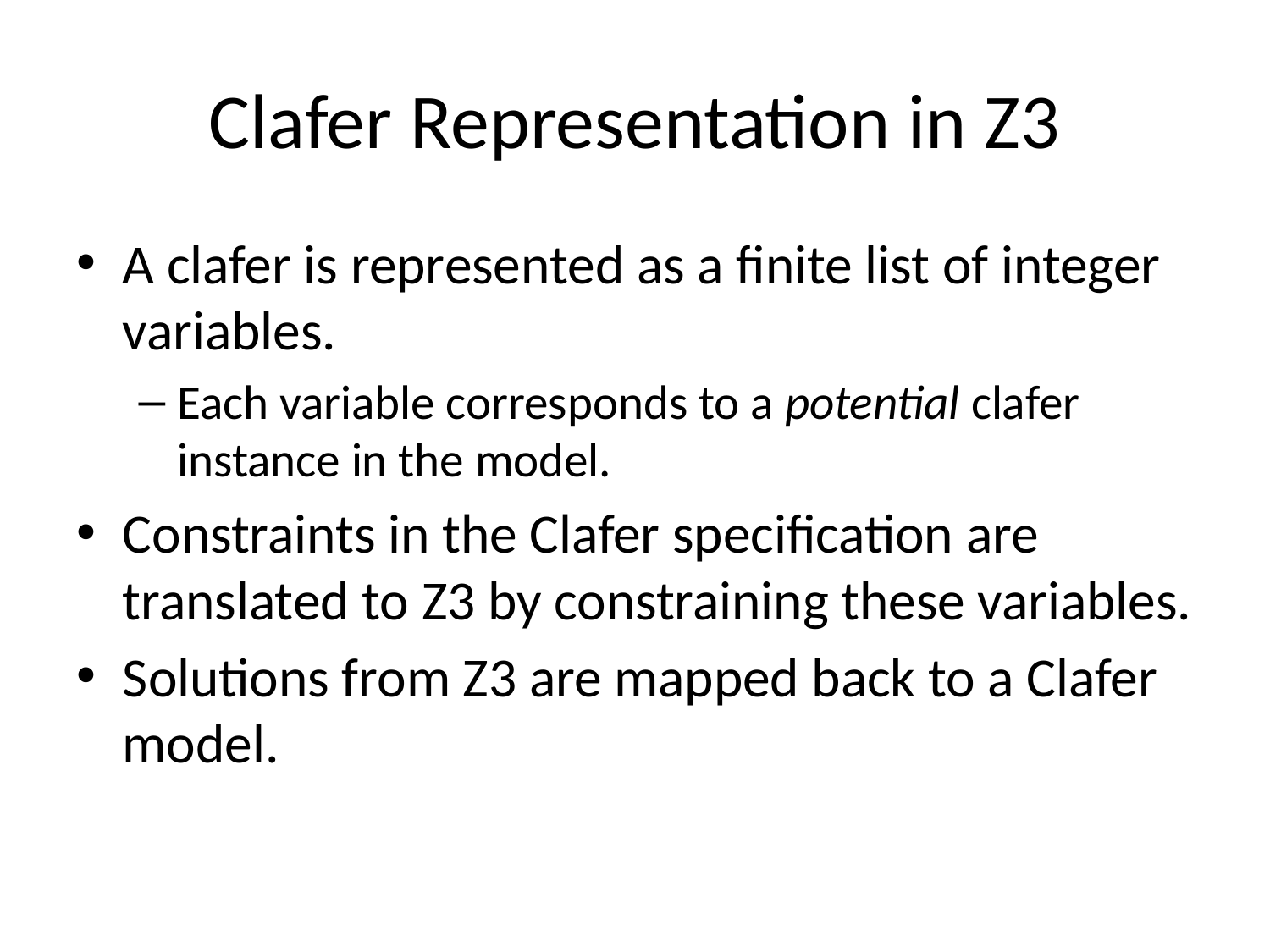

# Clafer Representation in Z3
A clafer is represented as a finite list of integer variables.
Each variable corresponds to a potential clafer instance in the model.
Constraints in the Clafer specification are translated to Z3 by constraining these variables.
Solutions from Z3 are mapped back to a Clafer model.